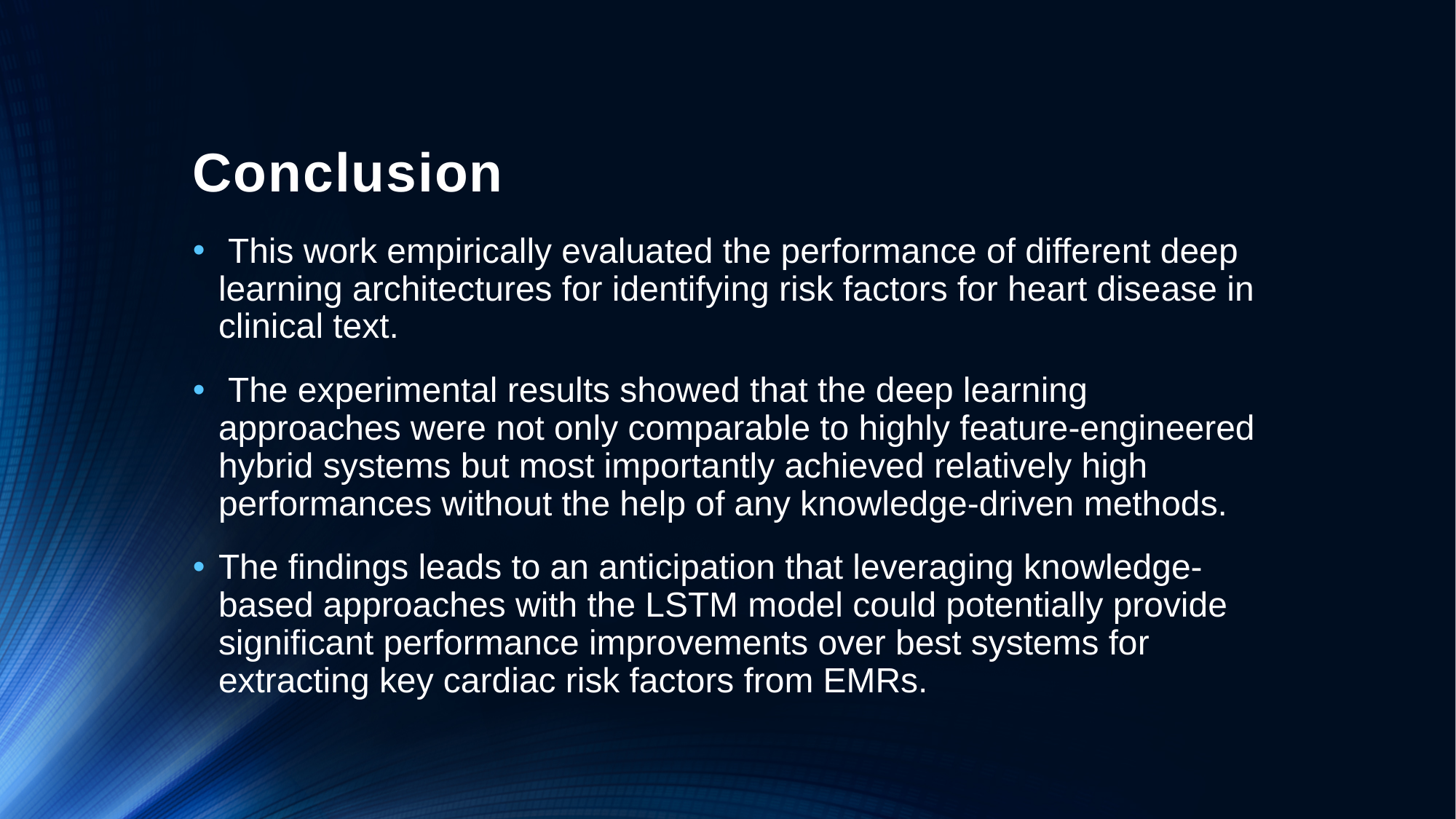

# Conclusion
 This work empirically evaluated the performance of different deep learning architectures for identifying risk factors for heart disease in clinical text.
 The experimental results showed that the deep learning approaches were not only comparable to highly feature-engineered hybrid systems but most importantly achieved relatively high performances without the help of any knowledge-driven methods.
The ﬁndings leads to an anticipation that leveraging knowledge-based approaches with the LSTM model could potentially provide signiﬁcant performance improvements over best systems for extracting key cardiac risk factors from EMRs.